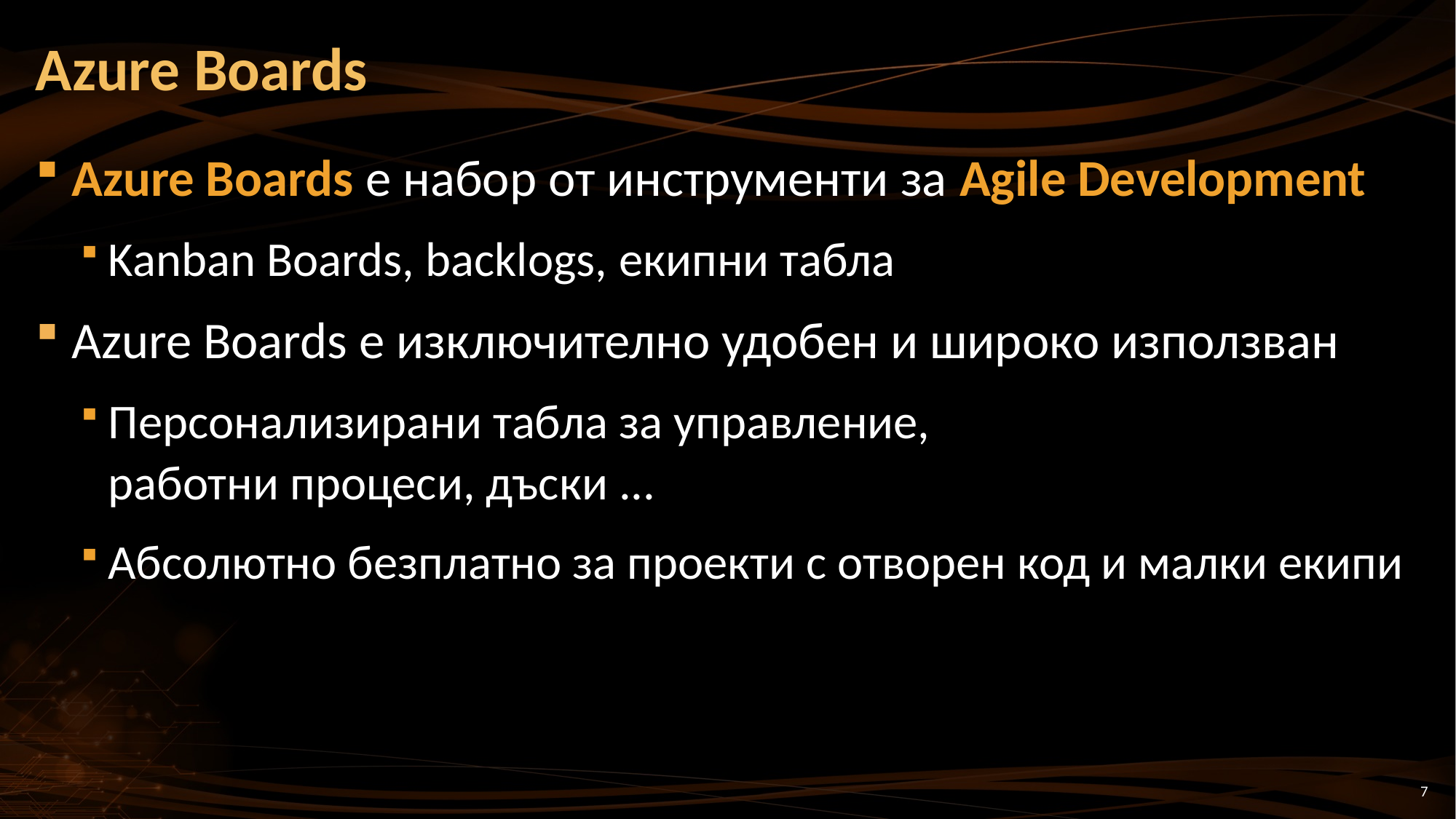

# Azure Boards
Azure Boards е набор от инструменти за Agile Development
Kanban Boards, backlogs, екипни табла
Azure Boards е изключително удобен и широко използван
Персонализирани табла за управление,
работни процеси, дъски ...
Абсолютно безплатно за проекти с отворен код и малки екипи
7